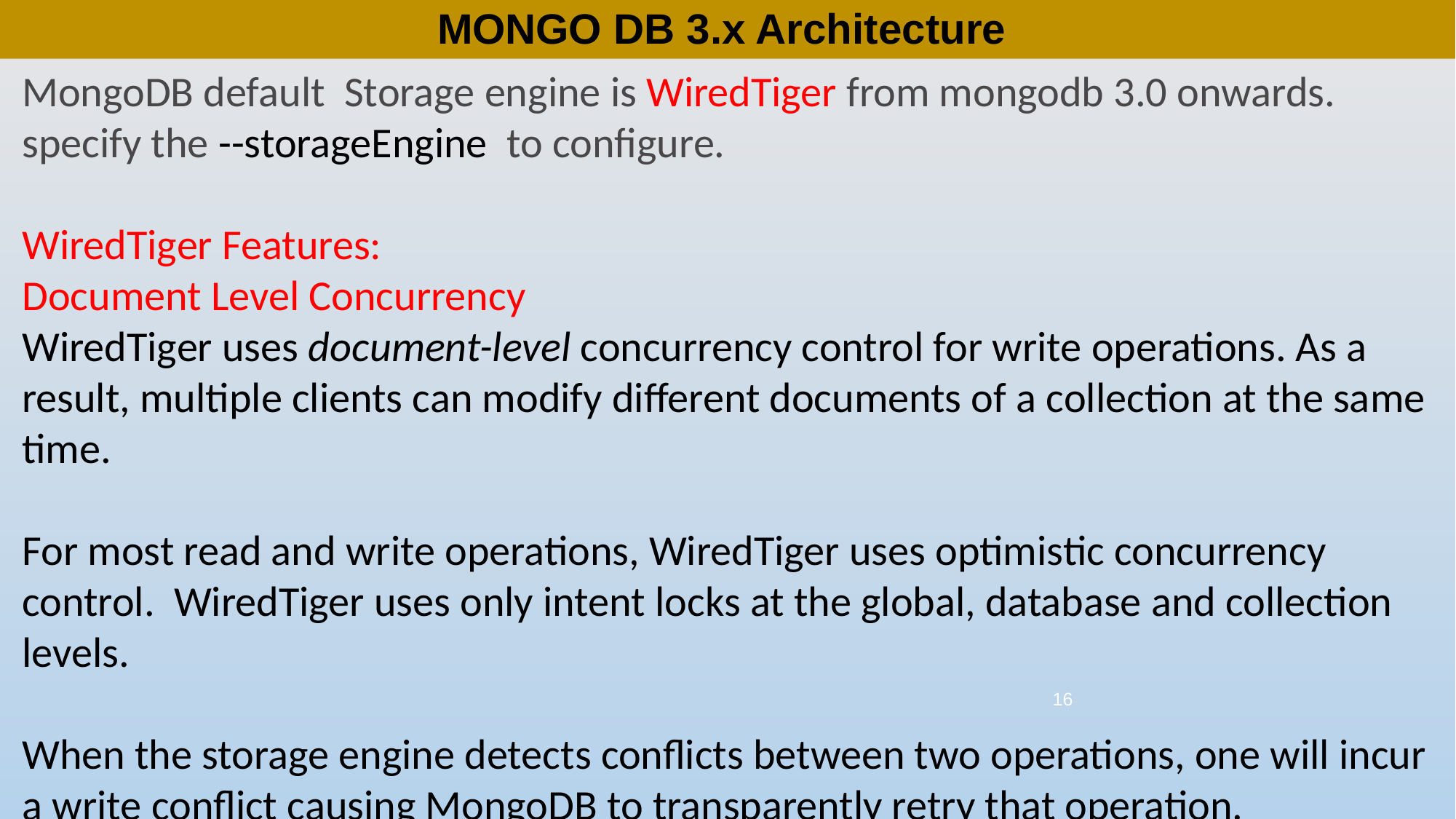

# MONGO DB 3.x Architecture
MongoDB default  Storage engine is WiredTiger from mongodb 3.0 onwards.
specify the --storageEngine  to configure.

WiredTiger Features:
Document Level Concurrency
WiredTiger uses document-level concurrency control for write operations. As a result, multiple clients can modify different documents of a collection at the same time.

For most read and write operations, WiredTiger uses optimistic concurrency control.  WiredTiger uses only intent locks at the global, database and collection levels.

When the storage engine detects conflicts between two operations, one will incur a write conflict causing MongoDB to transparently retry that operation.

16